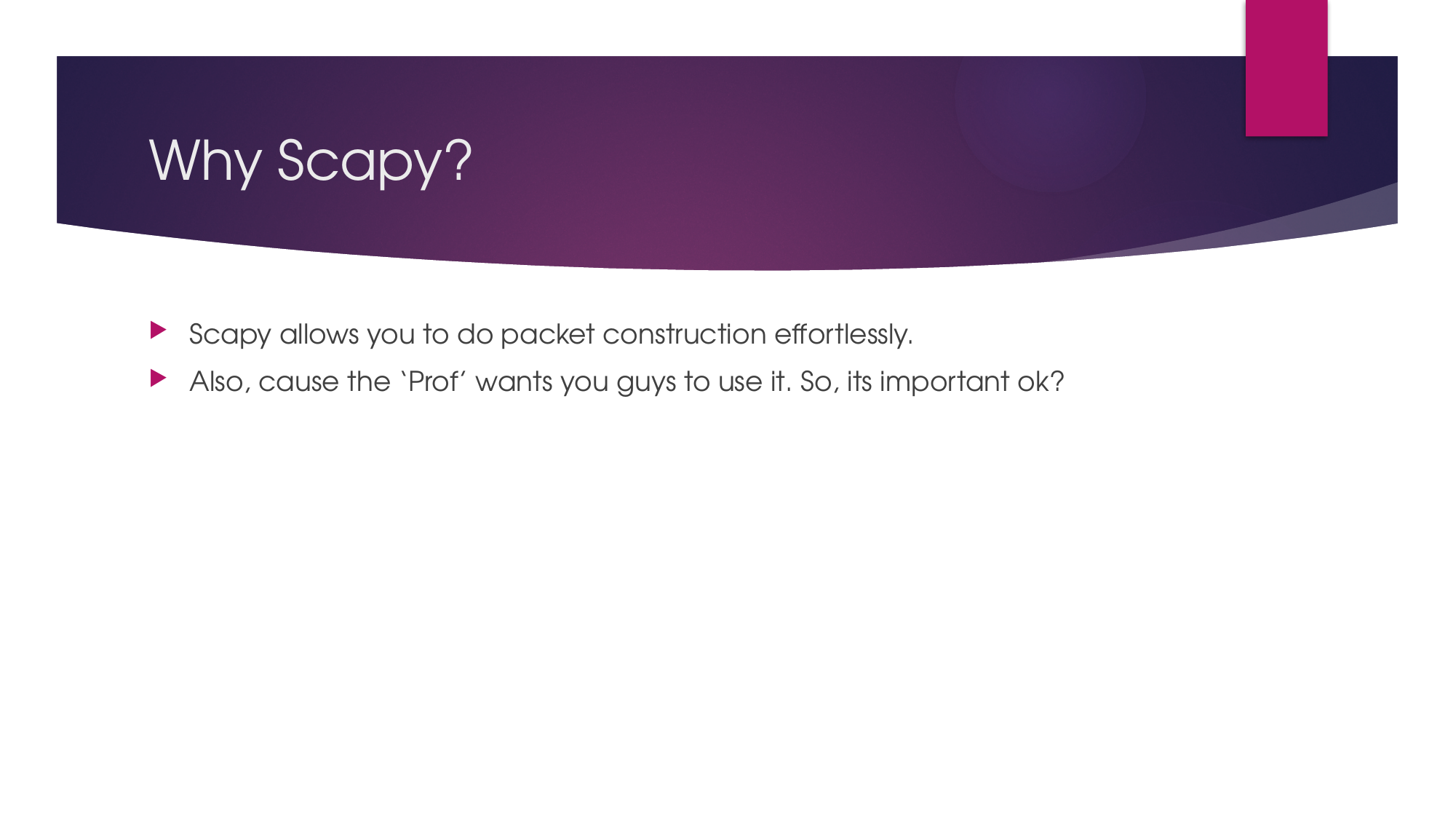

# Why Scapy?
Scapy allows you to do packet construction effortlessly.
Also, cause the ‘Prof’ wants you guys to use it. So, its important ok?